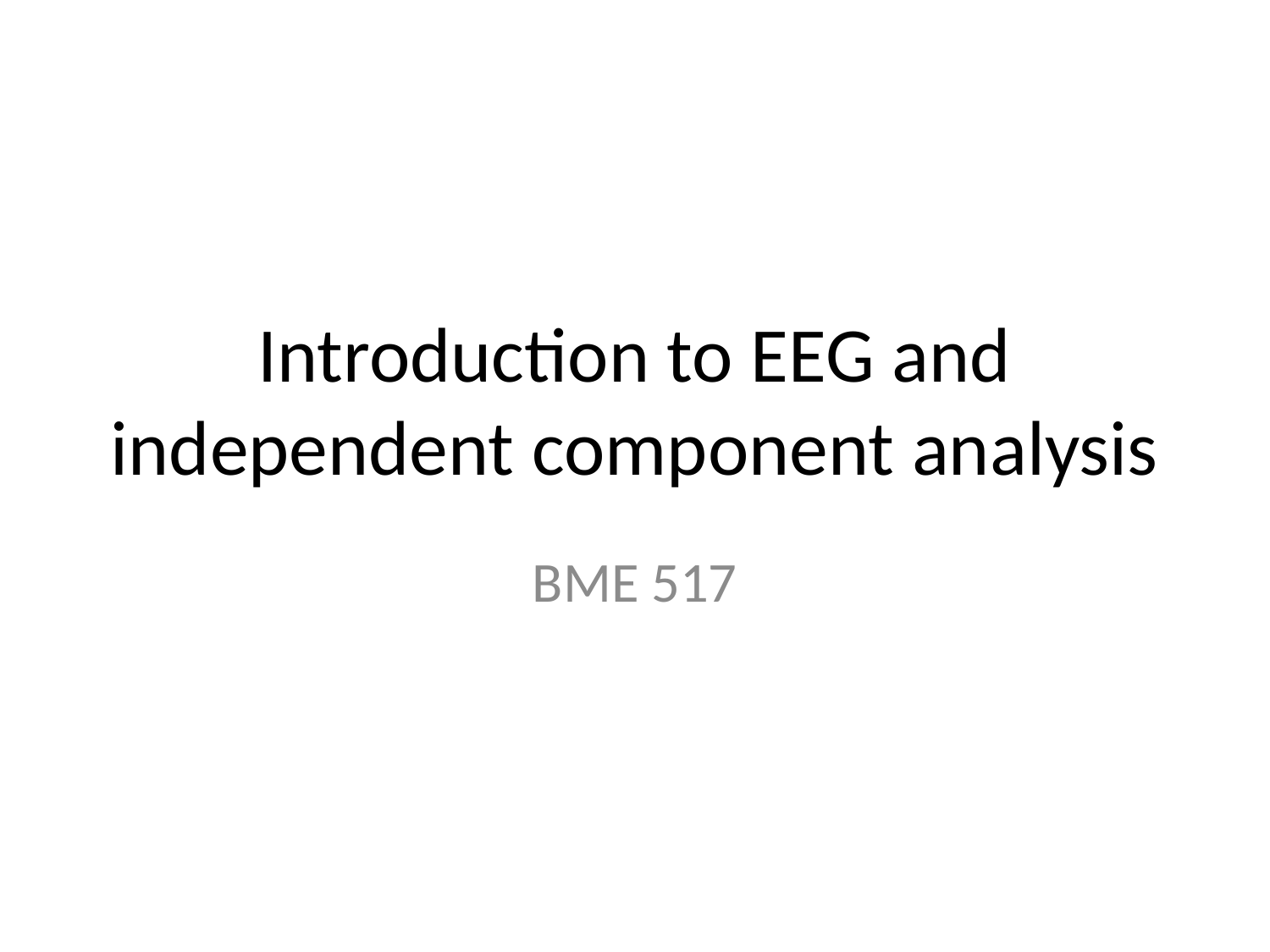

# Introduction to EEG and independent component analysis
BME 517